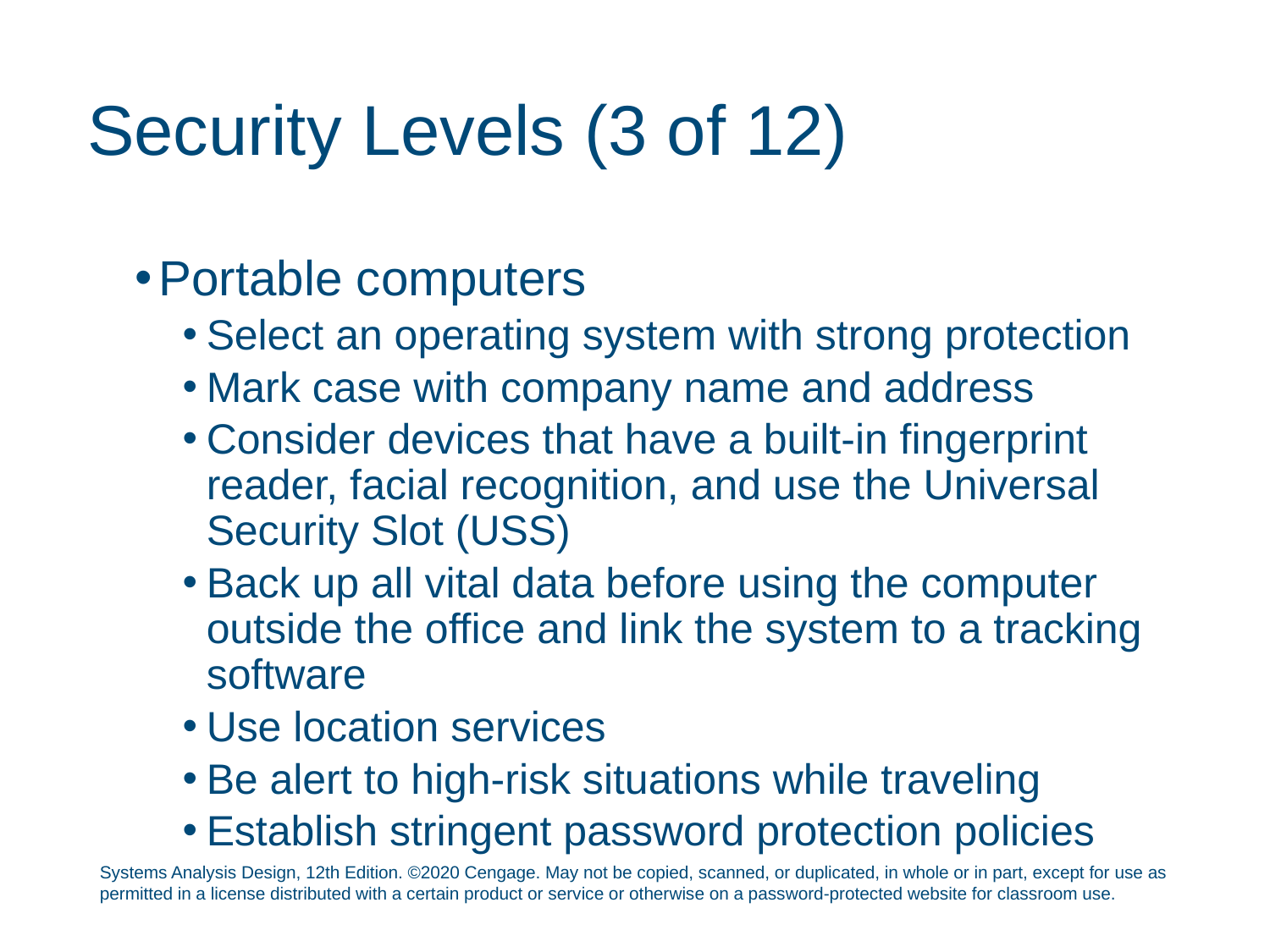

# Security Levels (3 of 12)
Portable computers
Select an operating system with strong protection
Mark case with company name and address
Consider devices that have a built-in fingerprint reader, facial recognition, and use the Universal Security Slot (USS)
Back up all vital data before using the computer outside the office and link the system to a tracking software
Use location services
Be alert to high-risk situations while traveling
Establish stringent password protection policies
Systems Analysis Design, 12th Edition. ©2020 Cengage. May not be copied, scanned, or duplicated, in whole or in part, except for use as permitted in a license distributed with a certain product or service or otherwise on a password-protected website for classroom use.